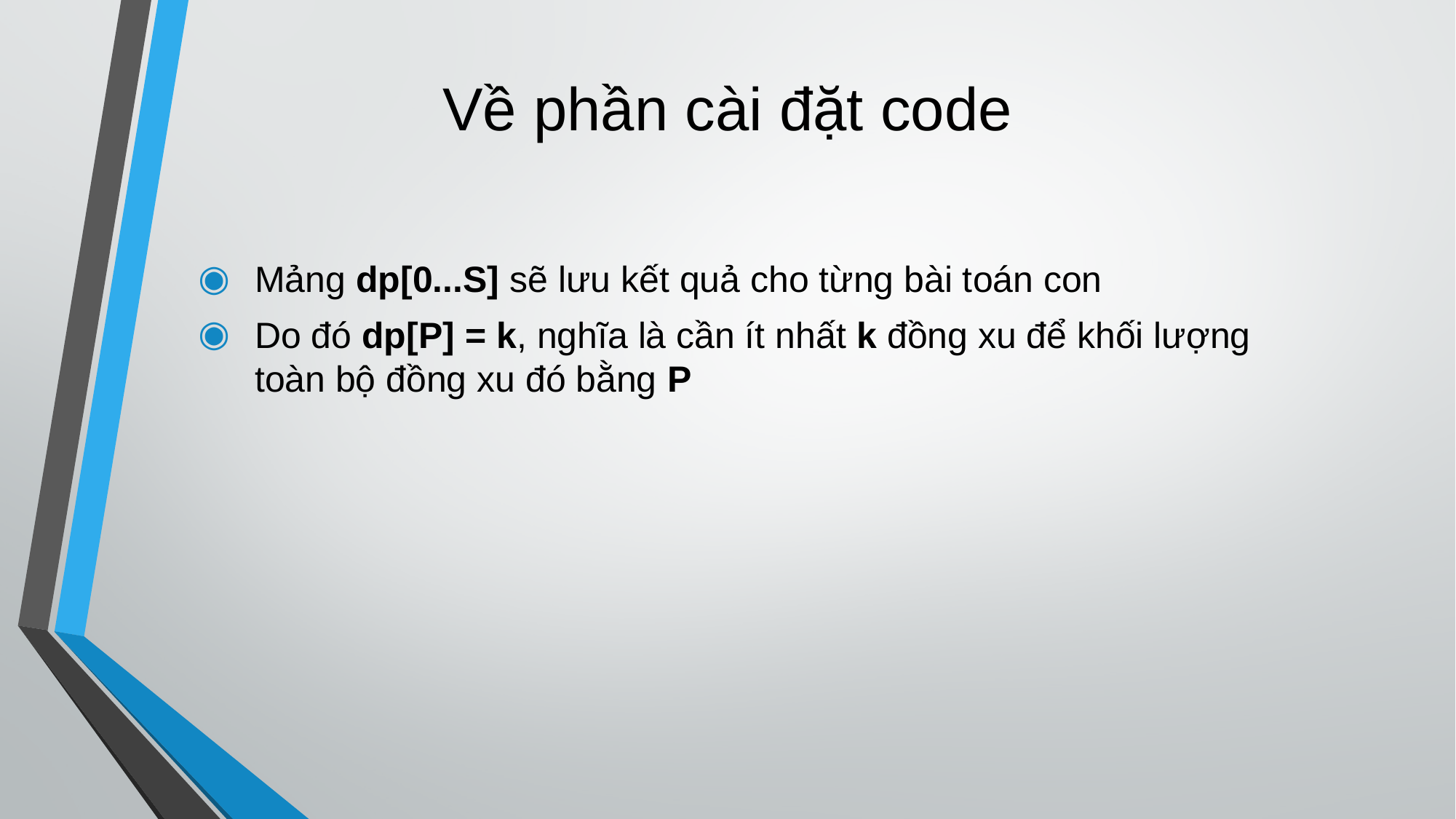

# Về phần cài đặt code
Mảng dp[0...S] sẽ lưu kết quả cho từng bài toán con
Do đó dp[P] = k, nghĩa là cần ít nhất k đồng xu để khối lượng toàn bộ đồng xu đó bằng P